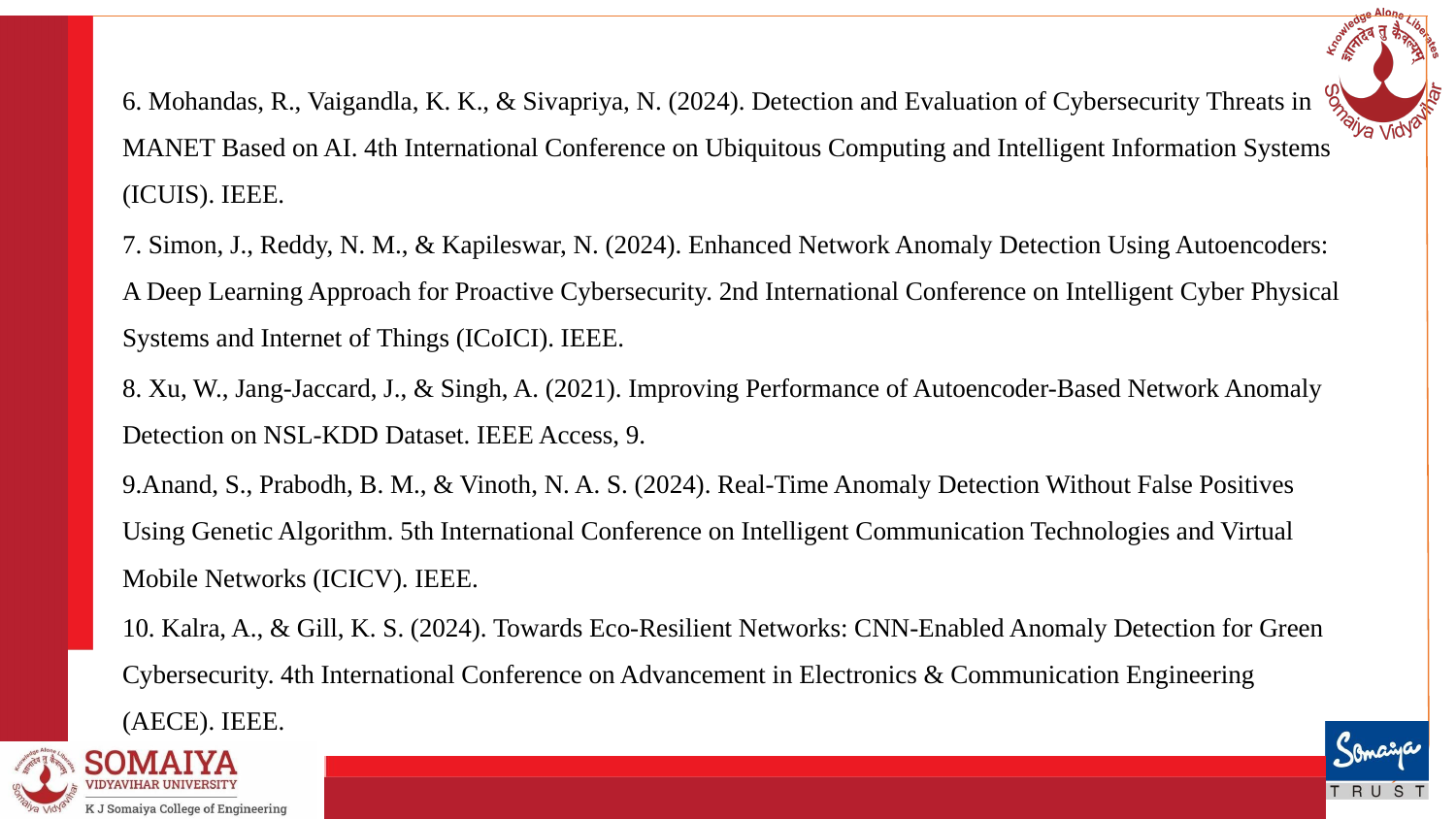

6. Mohandas, R., Vaigandla, K. K., & Sivapriya, N. (2024). Detection and Evaluation of Cybersecurity Threats in MANET Based on AI. 4th International Conference on Ubiquitous Computing and Intelligent Information Systems (ICUIS). IEEE.
7. Simon, J., Reddy, N. M., & Kapileswar, N. (2024). Enhanced Network Anomaly Detection Using Autoencoders: A Deep Learning Approach for Proactive Cybersecurity. 2nd International Conference on Intelligent Cyber Physical Systems and Internet of Things (ICoICI). IEEE.
8. Xu, W., Jang-Jaccard, J., & Singh, A. (2021). Improving Performance of Autoencoder-Based Network Anomaly Detection on NSL-KDD Dataset. IEEE Access, 9.
9.Anand, S., Prabodh, B. M., & Vinoth, N. A. S. (2024). Real-Time Anomaly Detection Without False Positives Using Genetic Algorithm. 5th International Conference on Intelligent Communication Technologies and Virtual Mobile Networks (ICICV). IEEE.
10. Kalra, A., & Gill, K. S. (2024). Towards Eco-Resilient Networks: CNN-Enabled Anomaly Detection for Green Cybersecurity. 4th International Conference on Advancement in Electronics & Communication Engineering (AECE). IEEE.